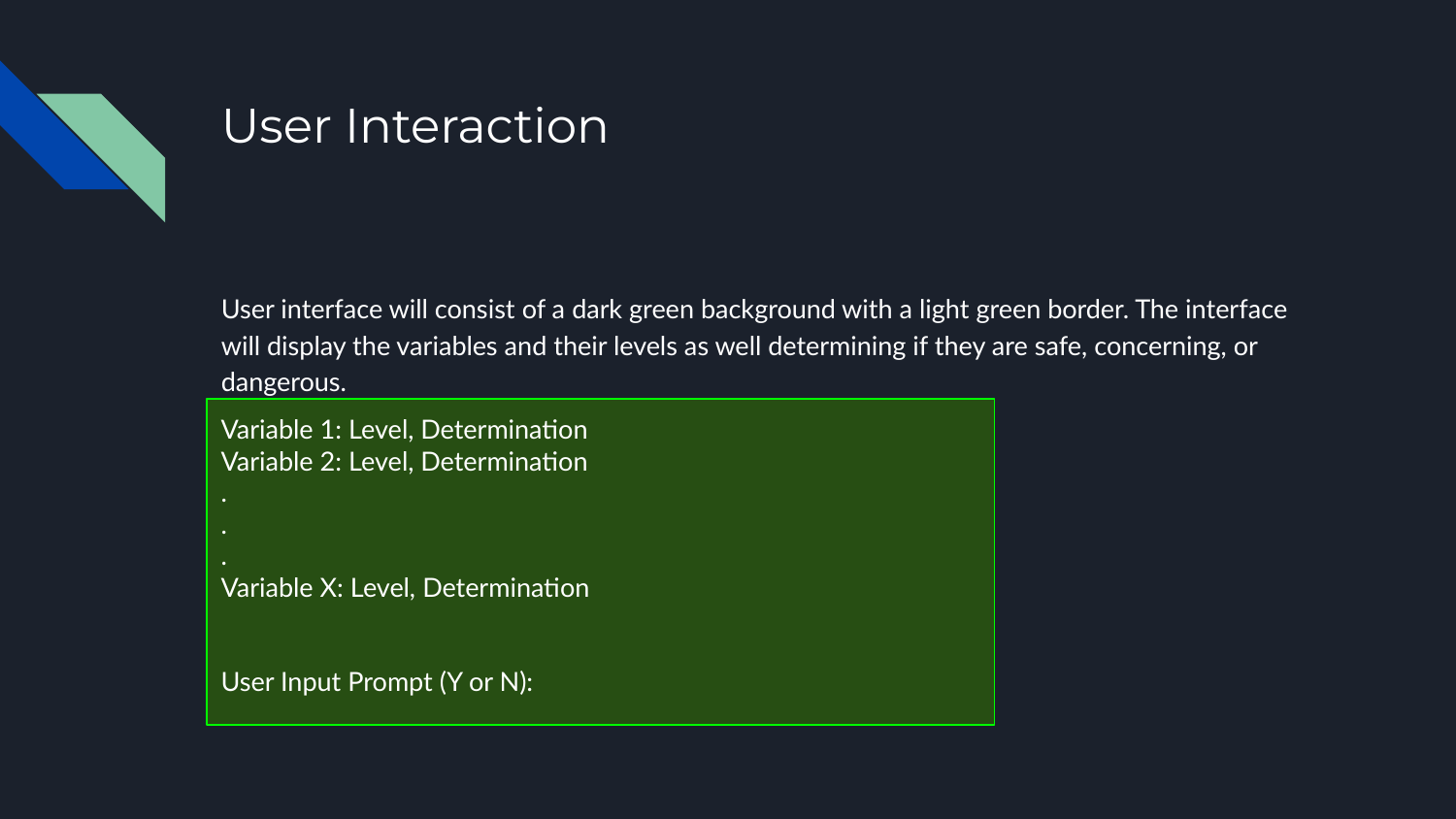

# User Interaction
User interface will consist of a dark green background with a light green border. The interface will display the variables and their levels as well determining if they are safe, concerning, or dangerous.

Variable 1: Level, Determination
Variable 2: Level, Determination
.
.
.
Variable X: Level, Determination

User Input Prompt (Y or N):